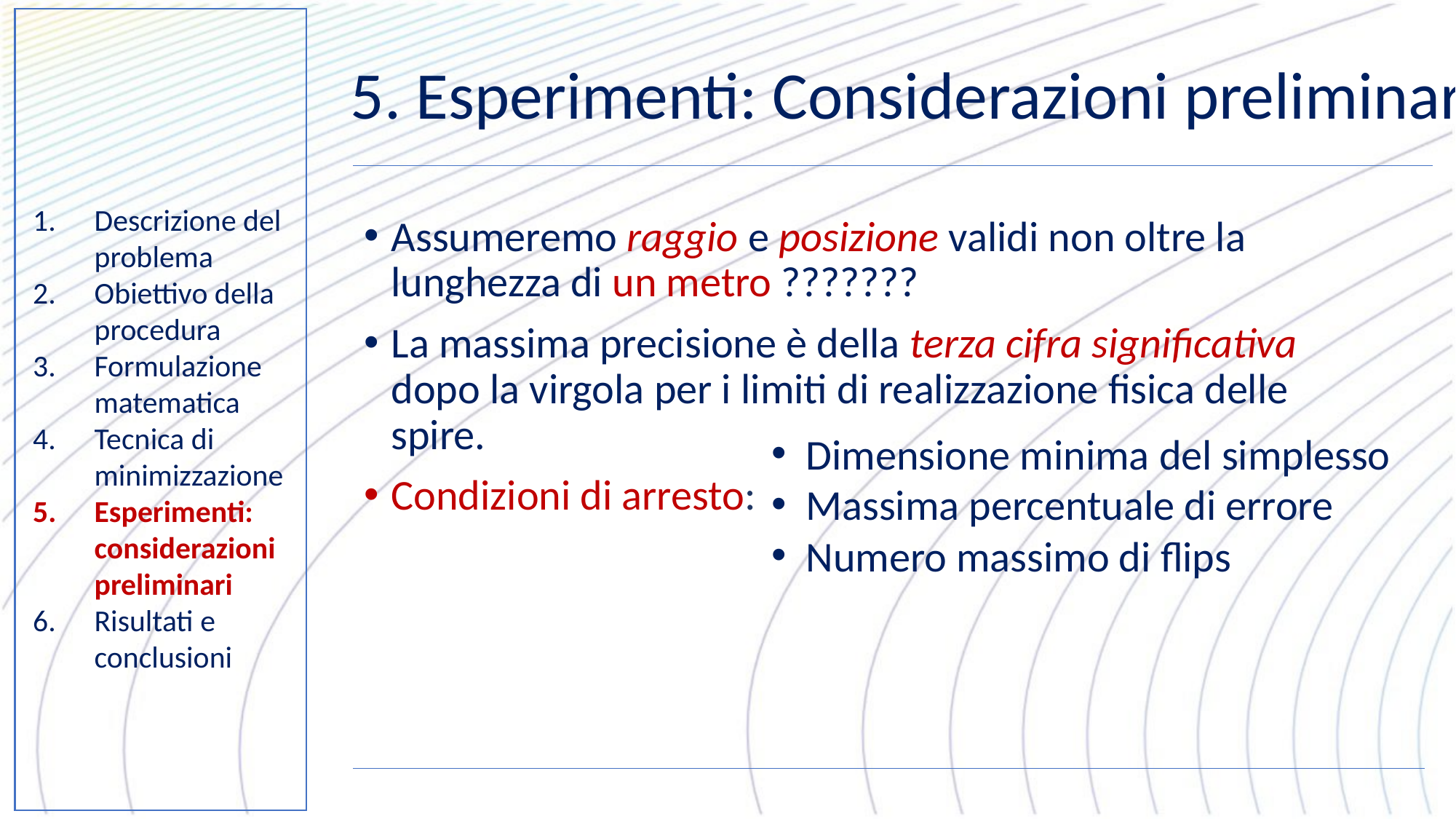

# 5. Esperimenti: Considerazioni preliminari
Descrizione del problema
Obiettivo della procedura
Formulazione matematica
Tecnica di minimizzazione
Esperimenti: considerazioni preliminari
Risultati e conclusioni

Assumeremo raggio e posizione validi non oltre la lunghezza di un metro ???????
La massima precisione è della terza cifra significativa dopo la virgola per i limiti di realizzazione fisica delle spire.
Condizioni di arresto:

Dimensione minima del simplesso
Massima percentuale di errore
Numero massimo di flips